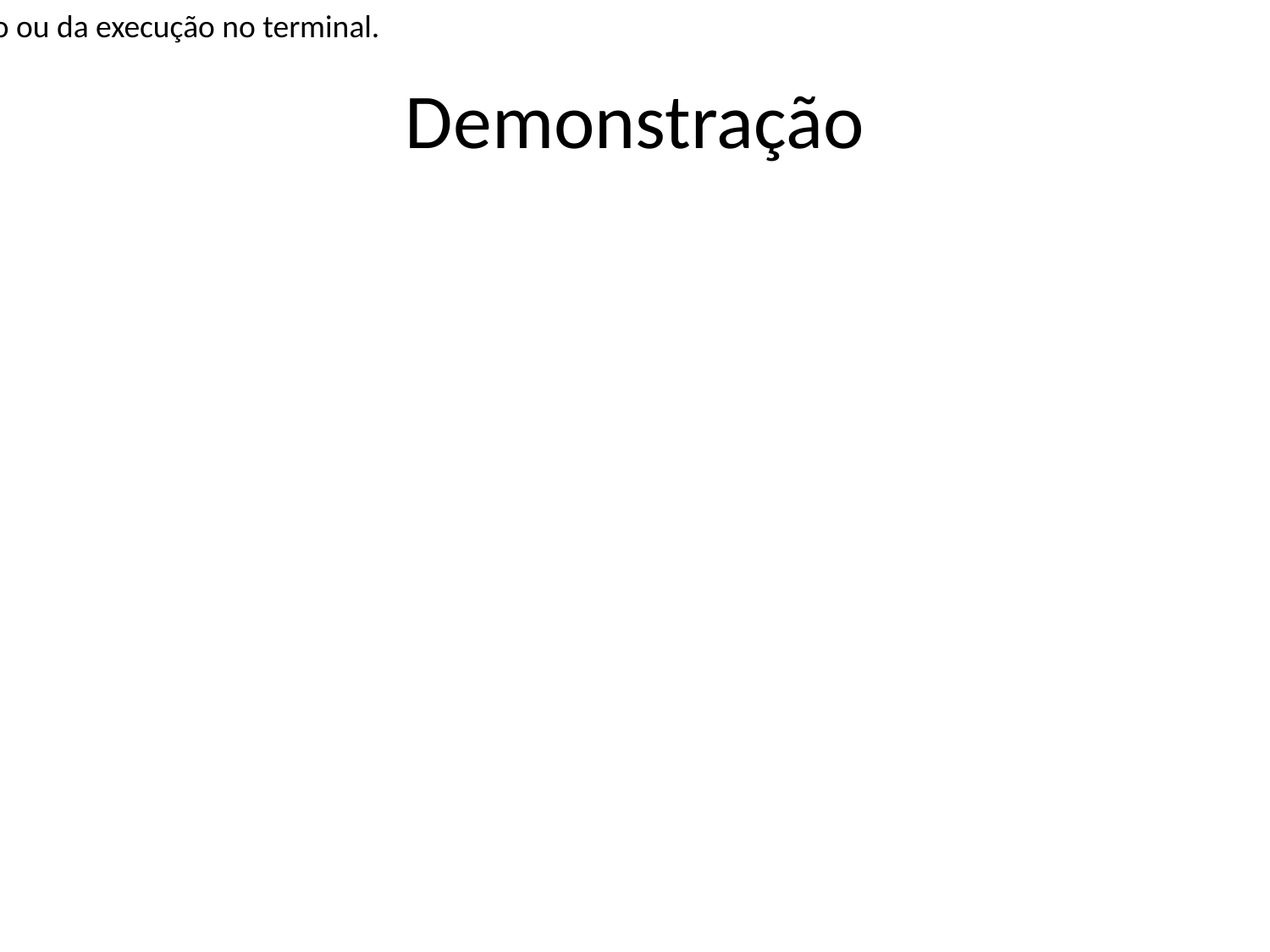

Adicione aqui prints do código ou da execução no terminal.
# Demonstração